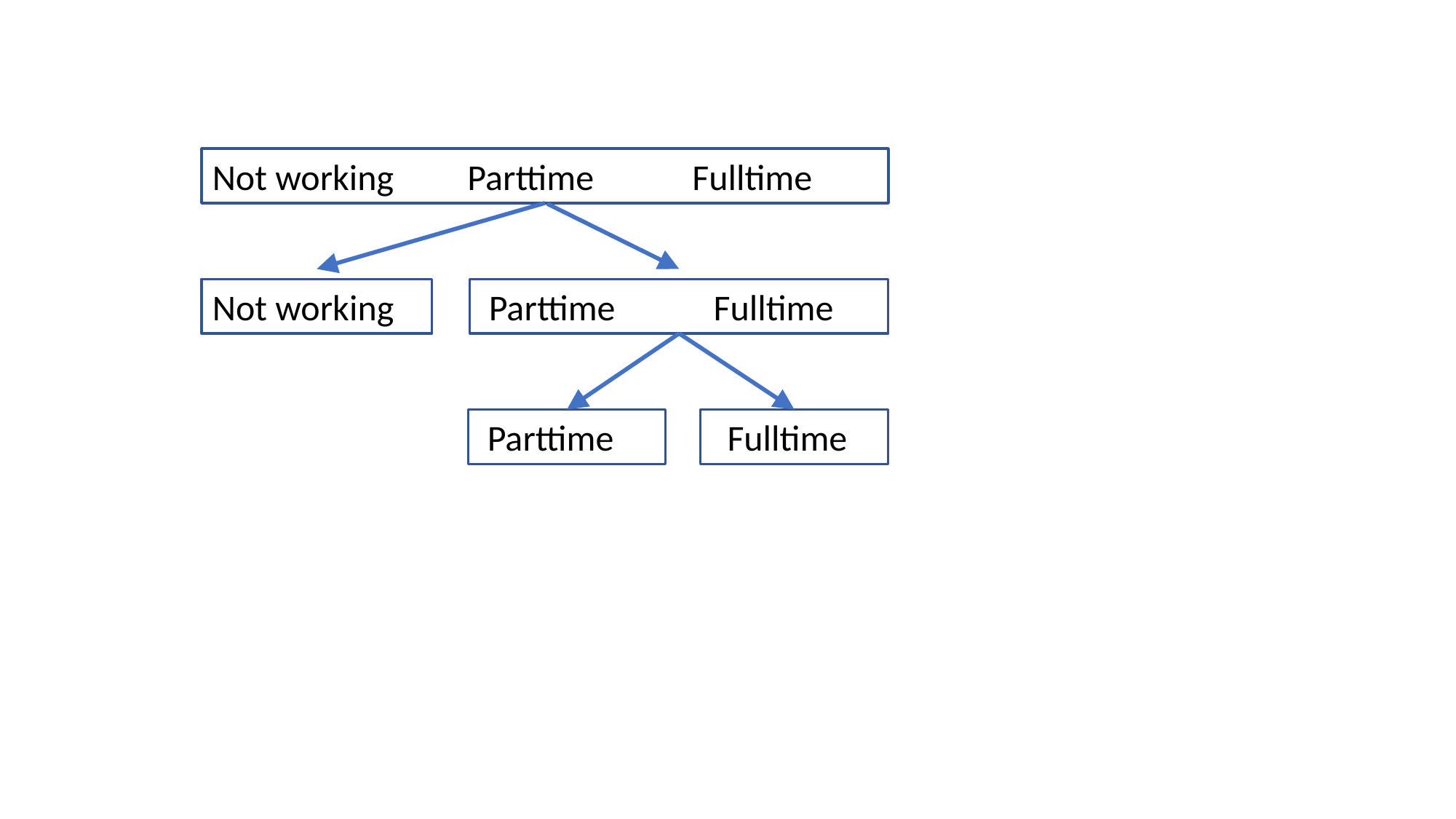

Not working         Parttime            Fulltime
 Parttime            Fulltime
Not working
  Fulltime
 Parttime